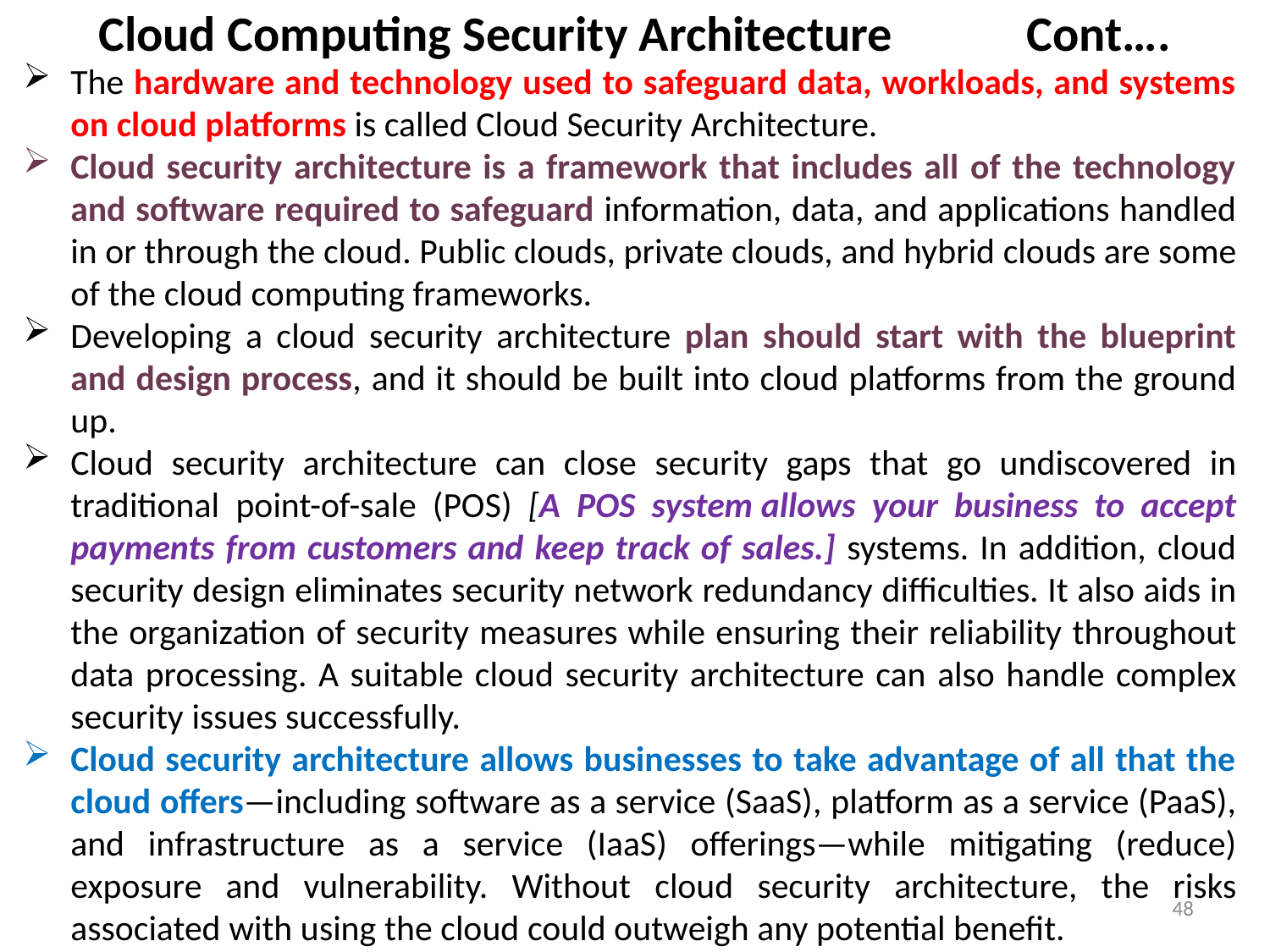

# Cloud Computing Security Architecture            Cont….
The hardware and technology used to safeguard data, workloads, and systems on cloud platforms is called Cloud Security Architecture.
Cloud security architecture is a framework that includes all of the technology and software required to safeguard information, data, and applications handled in or through the cloud. Public clouds, private clouds, and hybrid clouds are some of the cloud computing frameworks.
Developing a cloud security architecture plan should start with the blueprint and design process, and it should be built into cloud platforms from the ground up.
Cloud security architecture can close security gaps that go undiscovered in traditional point-of-sale (POS) [A POS system allows your business to accept payments from customers and keep track of sales.] systems. In addition, cloud security design eliminates security network redundancy difficulties. It also aids in the organization of security measures while ensuring their reliability throughout data processing. A suitable cloud security architecture can also handle complex security issues successfully.
Cloud security architecture allows businesses to take advantage of all that the cloud offers—including software as a service (SaaS), platform as a service (PaaS), and infrastructure as a service (IaaS) offerings—while mitigating (reduce) exposure and vulnerability. Without cloud security architecture, the risks associated with using the cloud could outweigh any potential benefit.
48